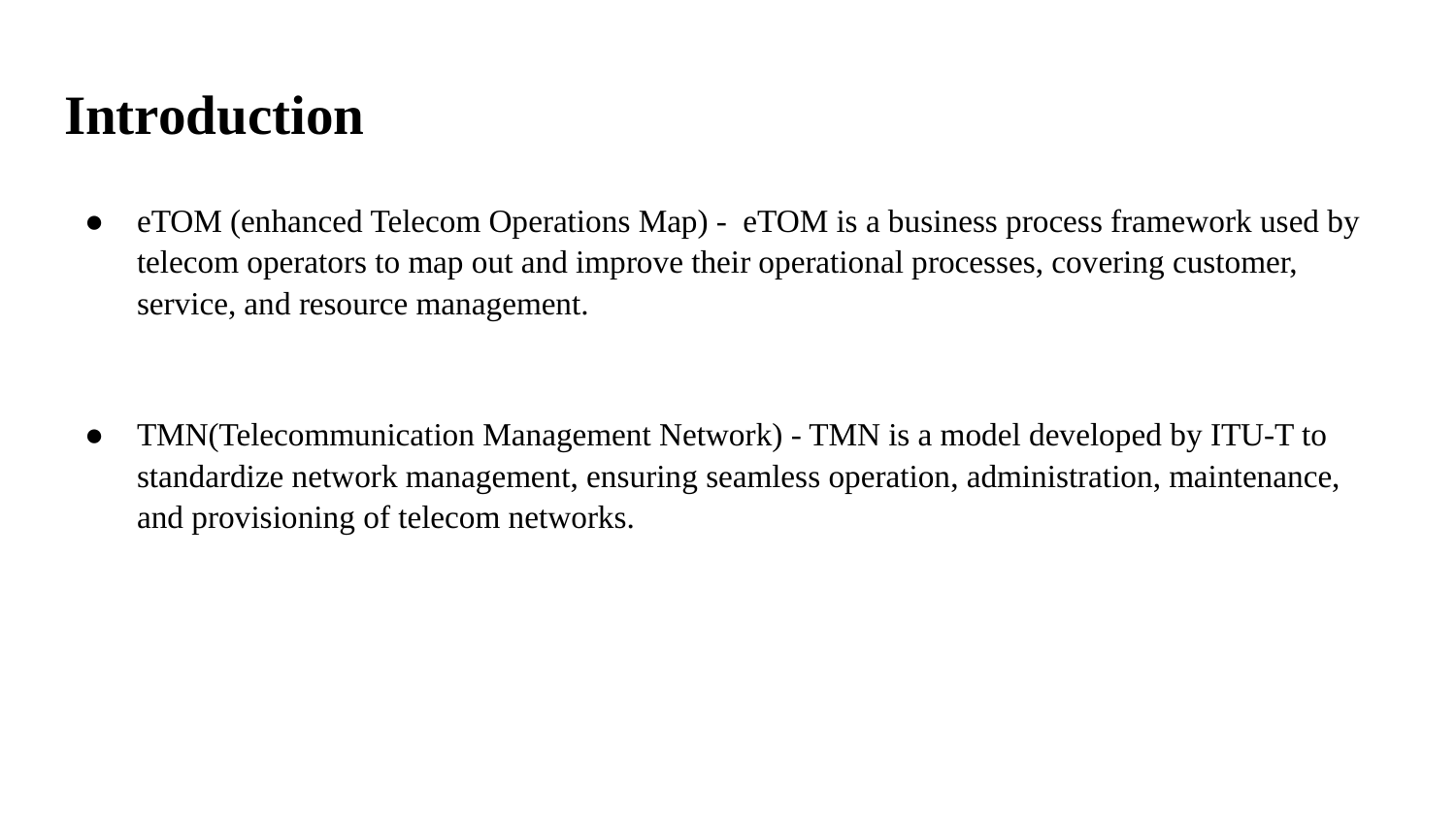

# Introduction
eTOM (enhanced Telecom Operations Map) -  eTOM is a business process framework used by telecom operators to map out and improve their operational processes, covering customer, service, and resource management.

TMN(Telecommunication Management Network) - TMN is a model developed by ITU-T to standardize network management, ensuring seamless operation, administration, maintenance, and provisioning of telecom networks.